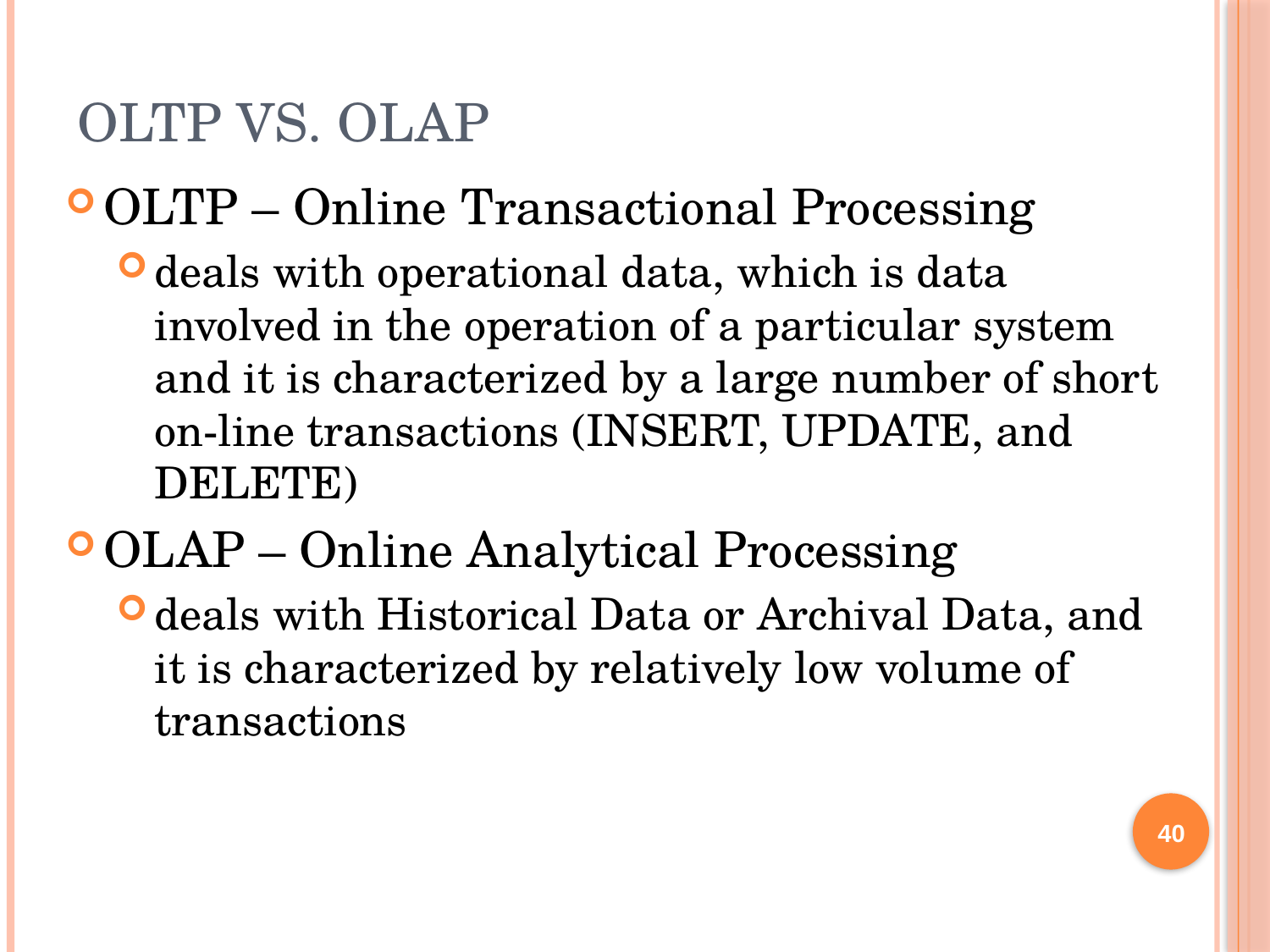

# OLTP vs. OLAP
OLTP – Online Transactional Processing
deals with operational data, which is data involved in the operation of a particular system and it is characterized by a large number of short on-line transactions (INSERT, UPDATE, and DELETE)
OLAP – Online Analytical Processing
deals with Historical Data or Archival Data, and it is characterized by relatively low volume of transactions
40